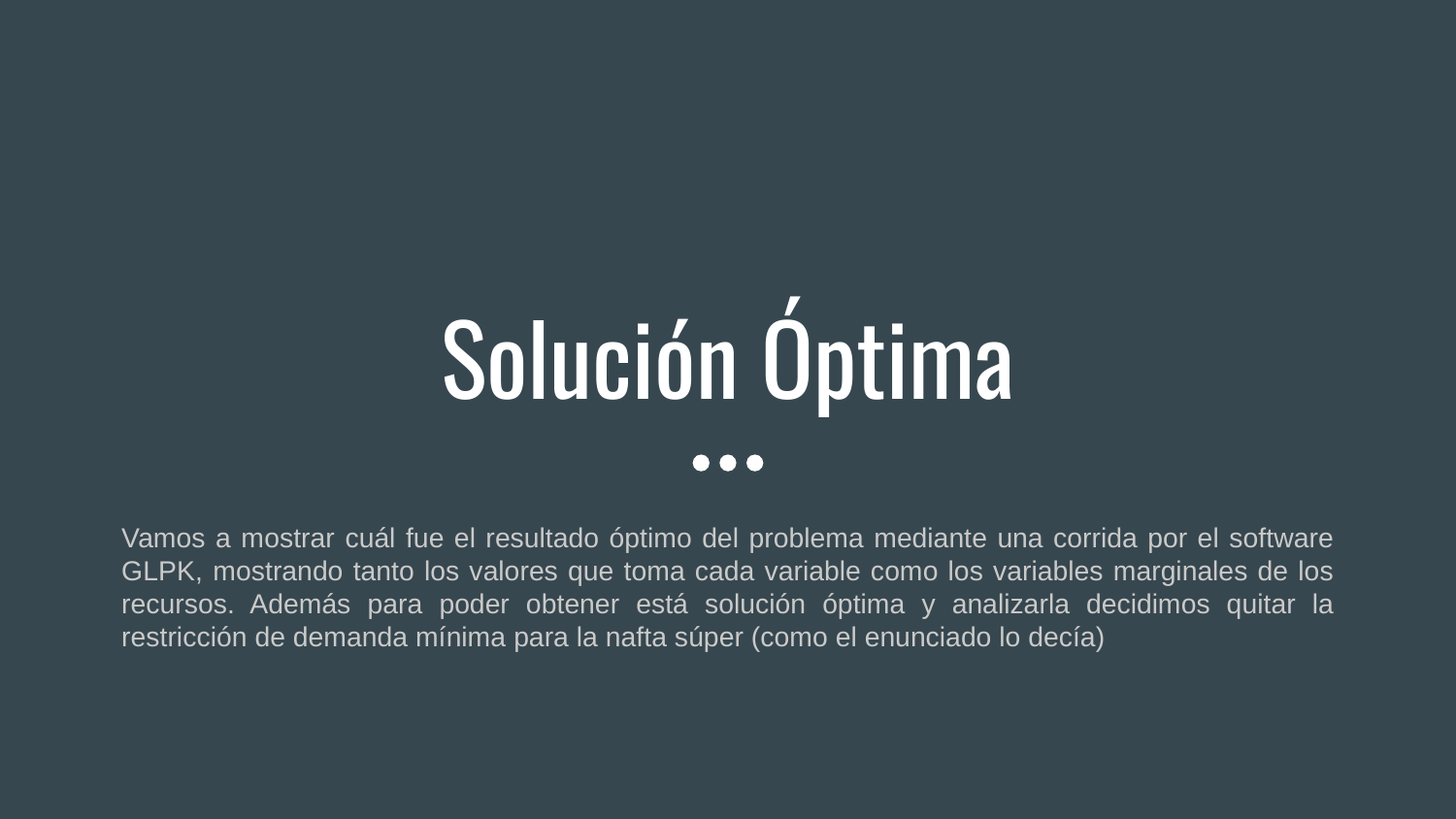

# Solución Óptima
Vamos a mostrar cuál fue el resultado óptimo del problema mediante una corrida por el software GLPK, mostrando tanto los valores que toma cada variable como los variables marginales de los recursos. Además para poder obtener está solución óptima y analizarla decidimos quitar la restricción de demanda mínima para la nafta súper (como el enunciado lo decía)